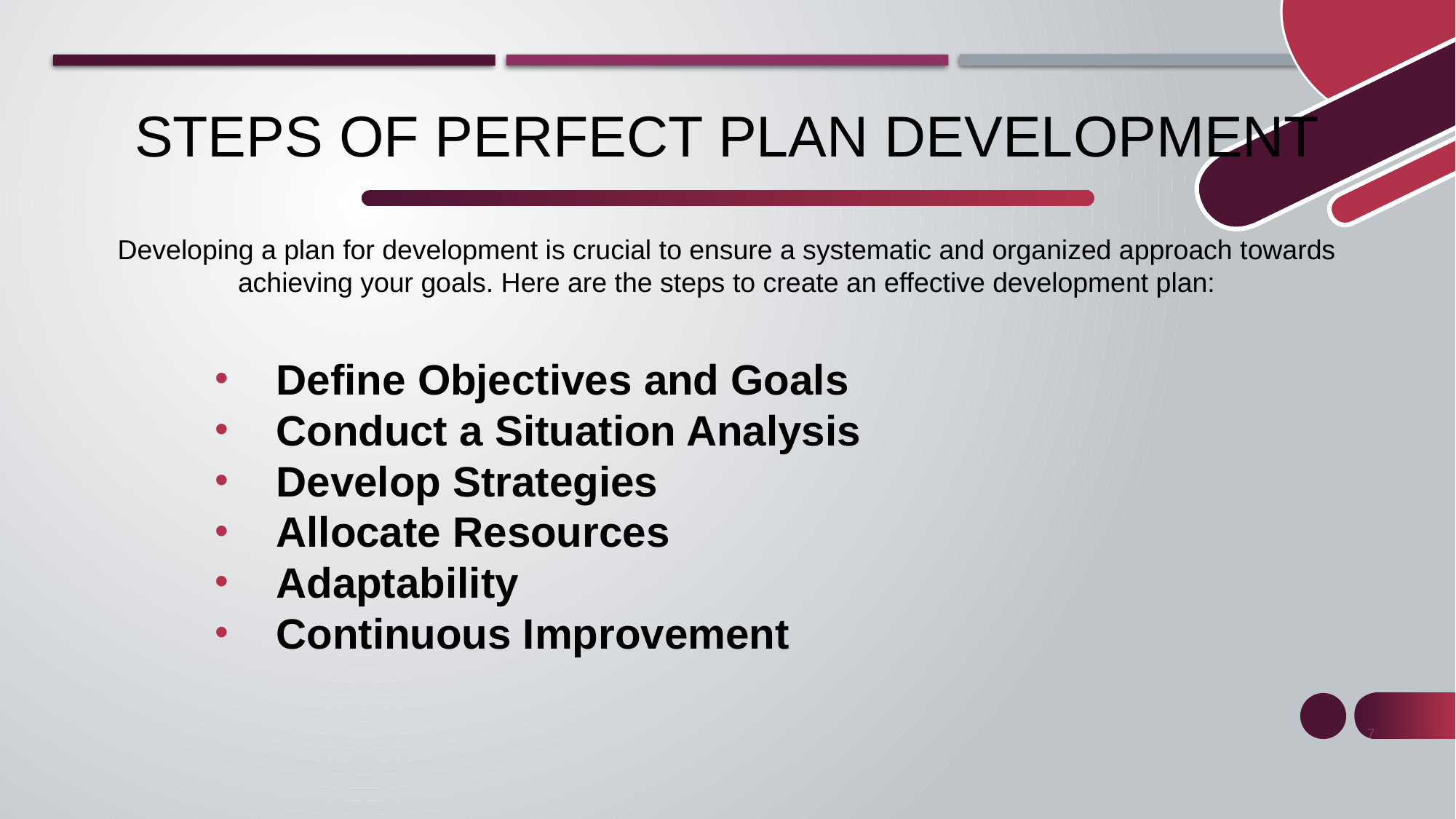

# Steps of perfect plan development
Developing a plan for development is crucial to ensure a systematic and organized approach towards achieving your goals. Here are the steps to create an effective development plan:
Define Objectives and Goals
Conduct a Situation Analysis
Develop Strategies
Allocate Resources
Adaptability
Continuous Improvement
7